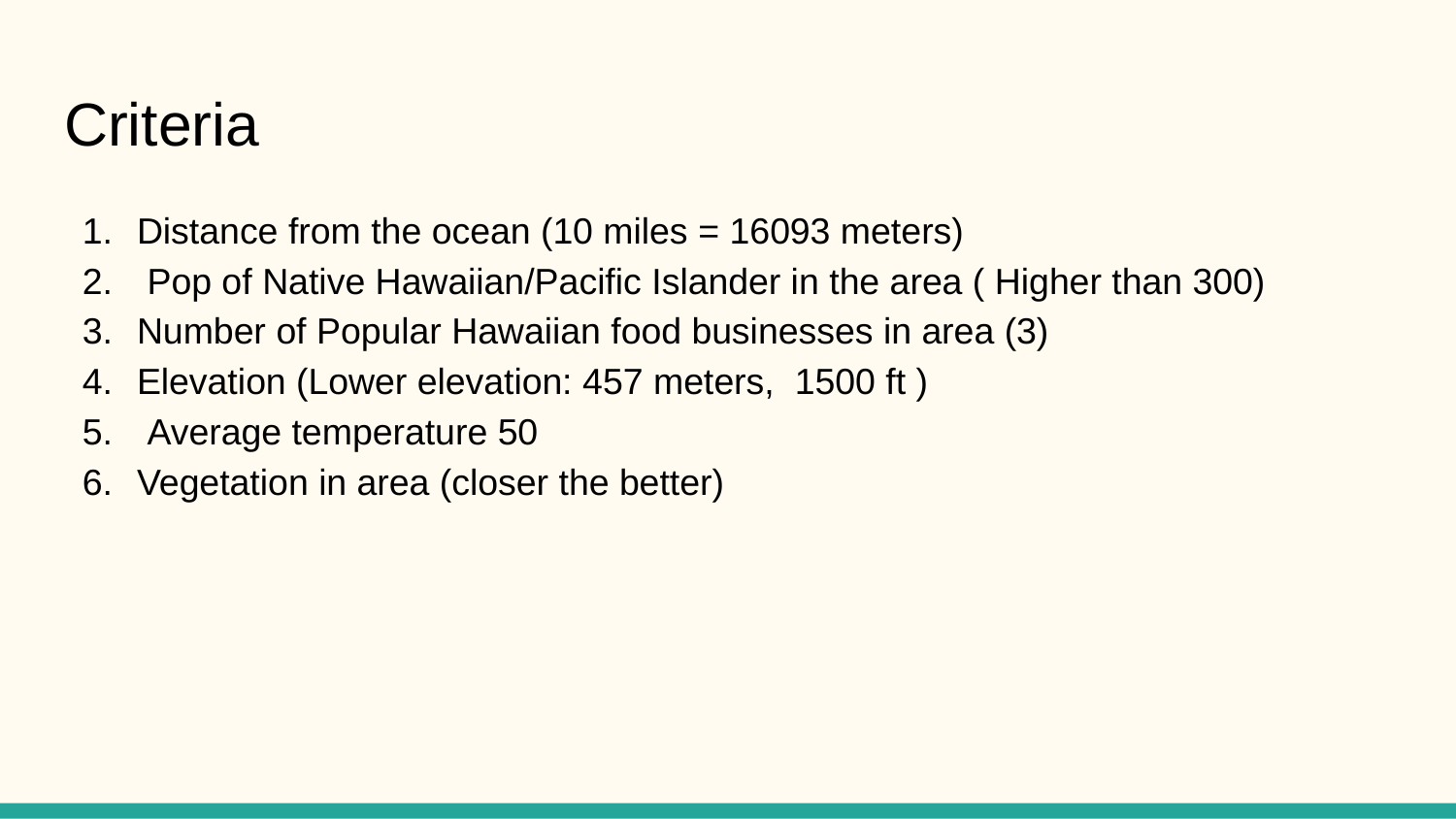

# Criteria
Distance from the ocean (10 miles = 16093 meters)
 Pop of Native Hawaiian/Pacific Islander in the area ( Higher than 300)
Number of Popular Hawaiian food businesses in area (3)
Elevation (Lower elevation: 457 meters,  1500 ft )
 Average temperature 50
Vegetation in area (closer the better)